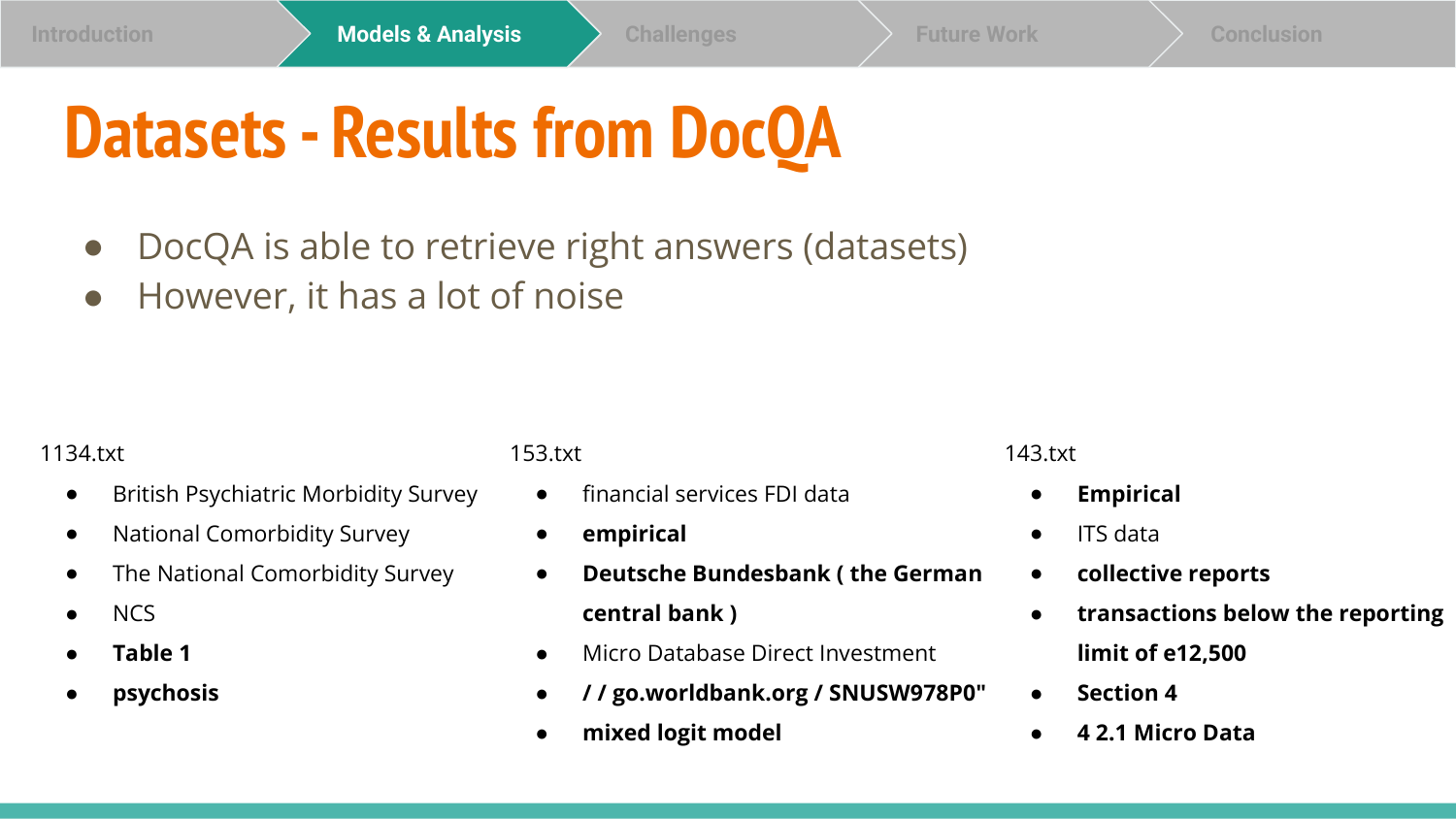

Challenges
         Future Work
              Conclusion
   Introduction
   Introduction
        Models & Analysis
        Models & Analysis
# Datasets - Results from DocQA
DocQA is able to retrieve right answers (datasets)
However, it has a lot of noise

1134.txt
British Psychiatric Morbidity Survey
National Comorbidity Survey
The National Comorbidity Survey
NCS
Table 1
psychosis
153.txt
financial services FDI data
empirical
Deutsche Bundesbank ( the German central bank )
Micro Database Direct Investment
/ / go.worldbank.org / SNUSW978P0"
mixed logit model
143.txt
Empirical
ITS data
collective reports
transactions below the reporting limit of e12,500
Section 4
4 2.1 Micro Data